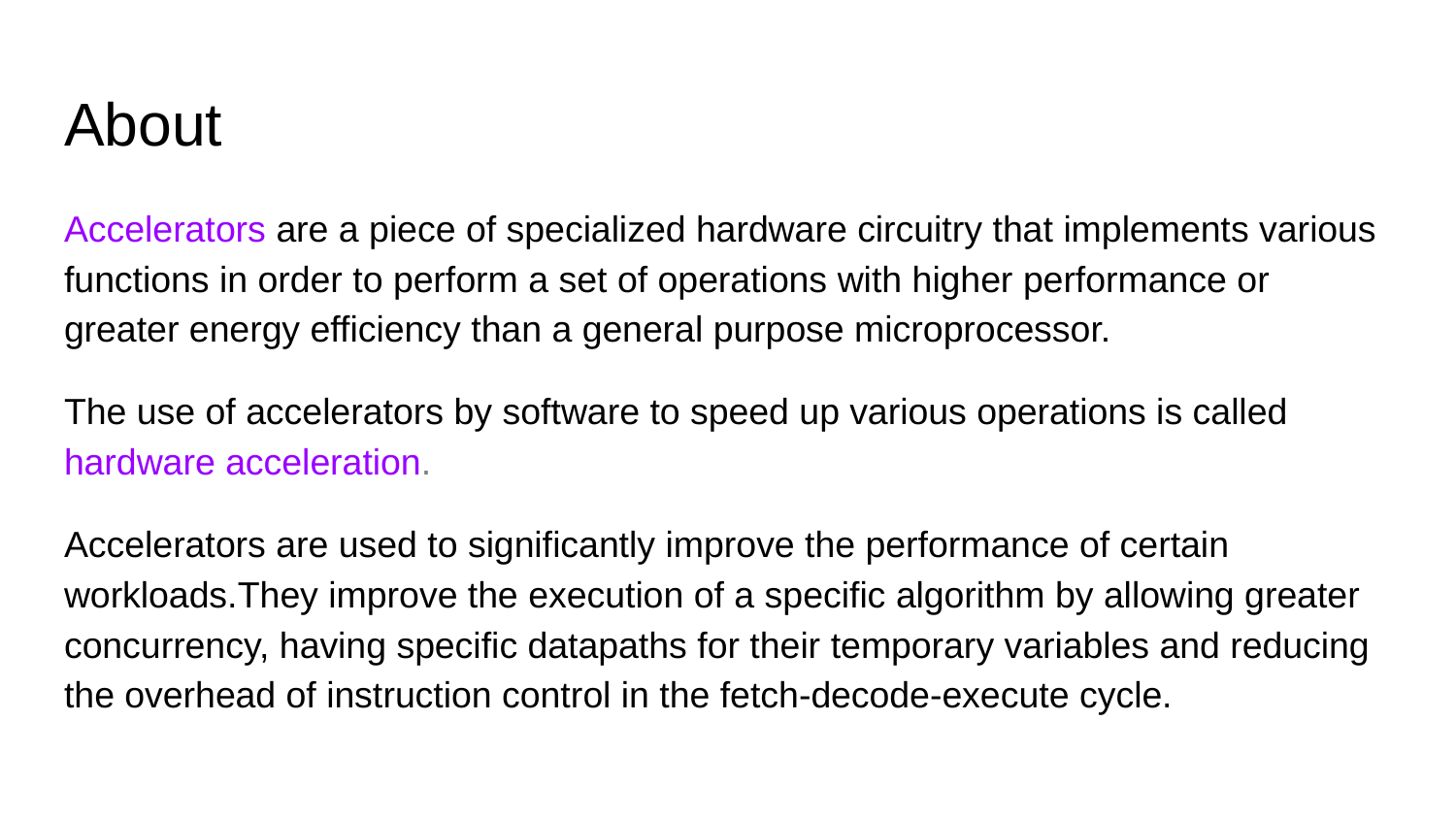

# About
Accelerators are a piece of specialized hardware circuitry that implements various functions in order to perform a set of operations with higher performance or greater energy efficiency than a general purpose microprocessor.
The use of accelerators by software to speed up various operations is called hardware acceleration.
Accelerators are used to significantly improve the performance of certain workloads.They improve the execution of a specific algorithm by allowing greater concurrency, having specific datapaths for their temporary variables and reducing the overhead of instruction control in the fetch-decode-execute cycle.